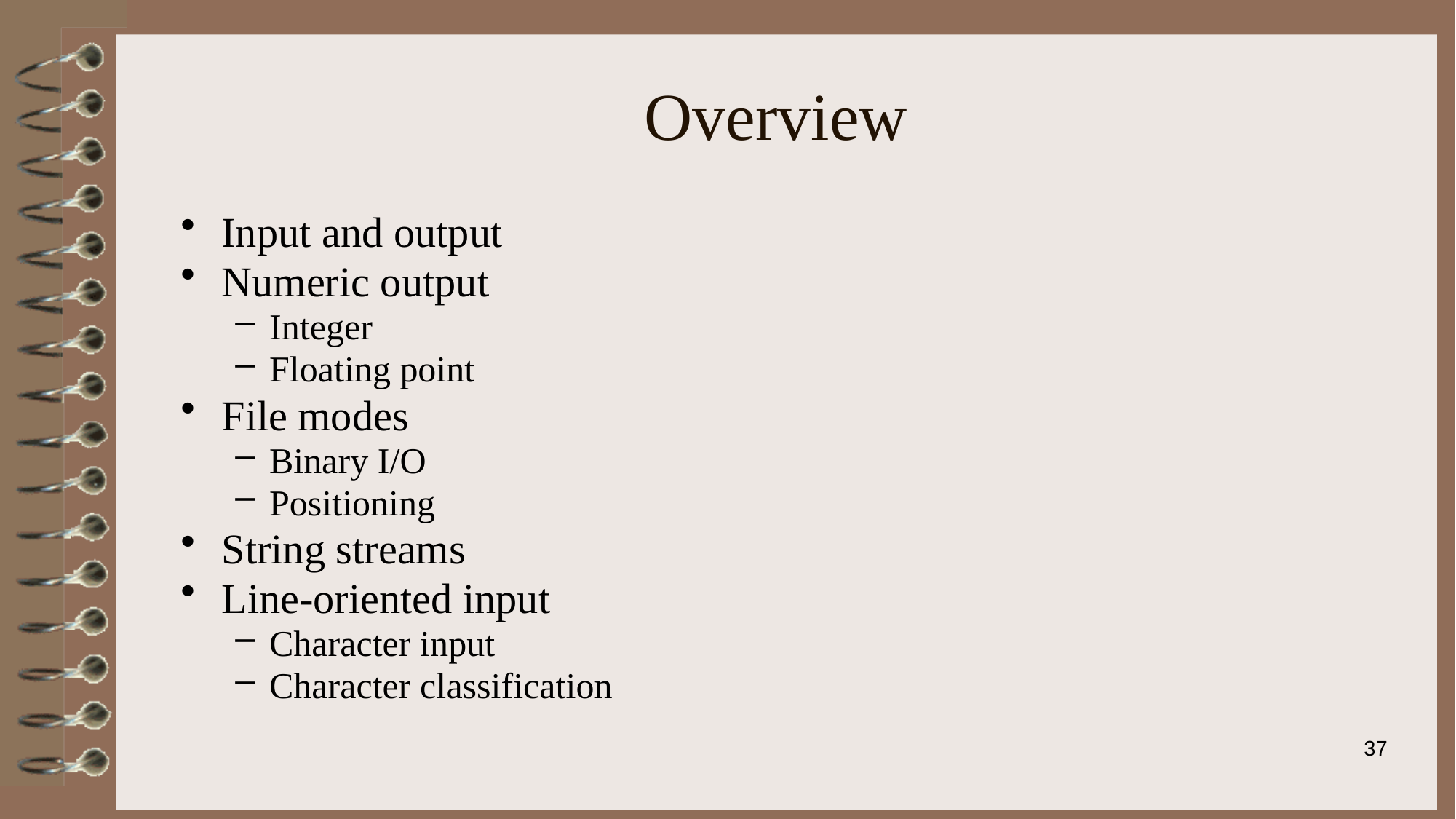

# Overview
Input and output
Numeric output
Integer
Floating point
File modes
Binary I/O
Positioning
String streams
Line-oriented input
Character input
Character classification
37